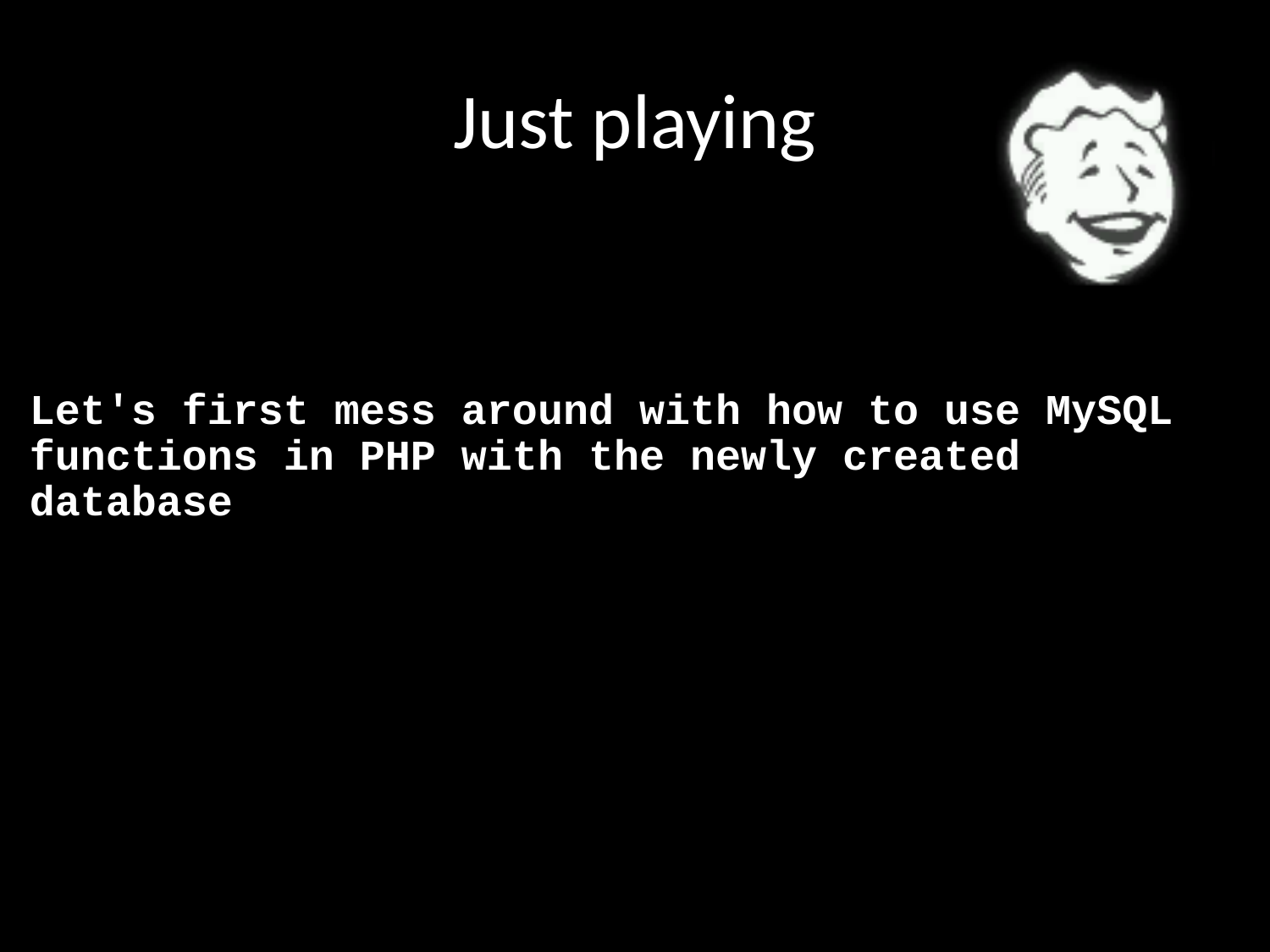

# Just playing

Let's first mess around with how to use MySQL functions in PHP with the newly created database